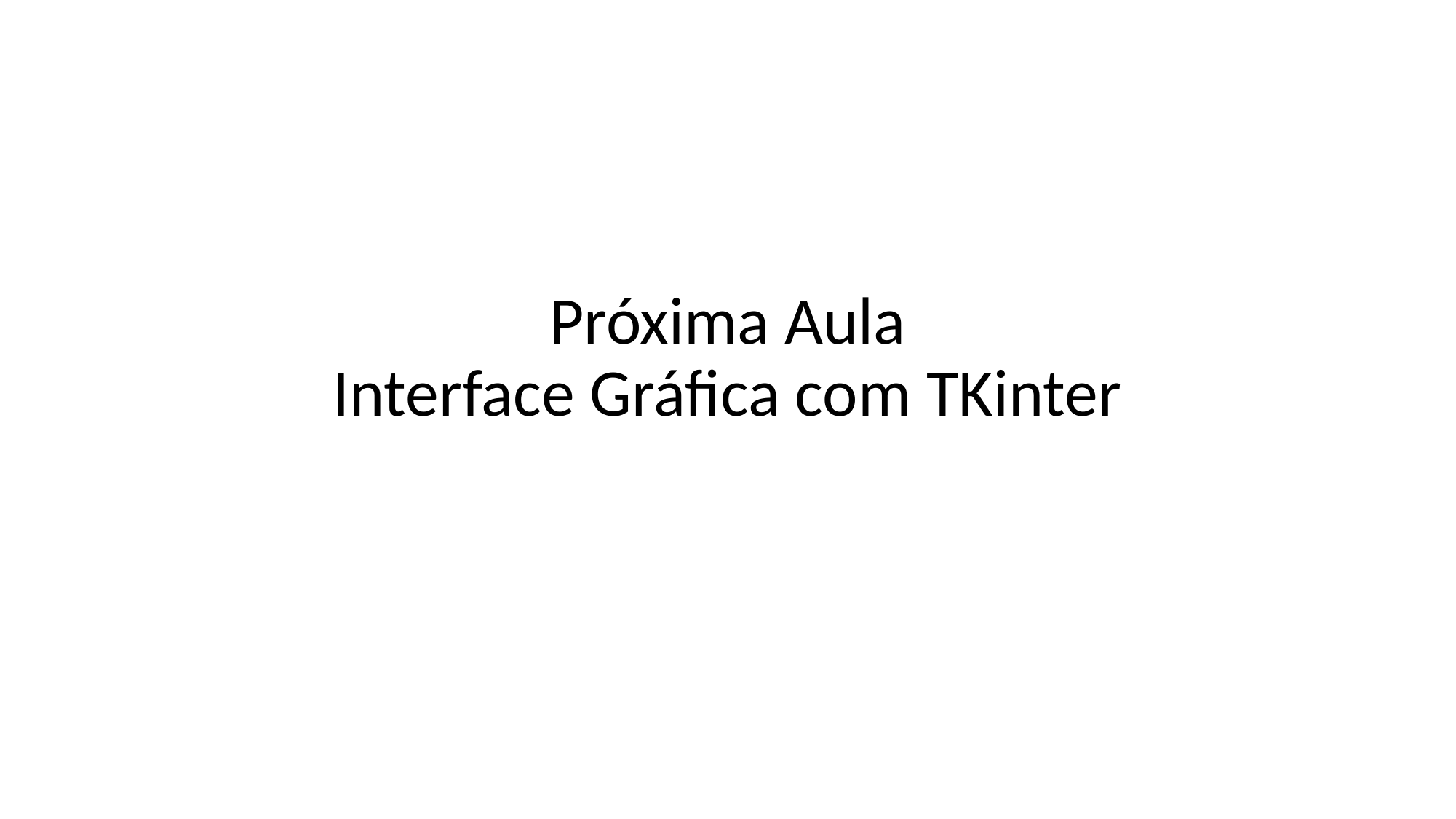

# Próxima Aula Interface Gráfica com TKinter